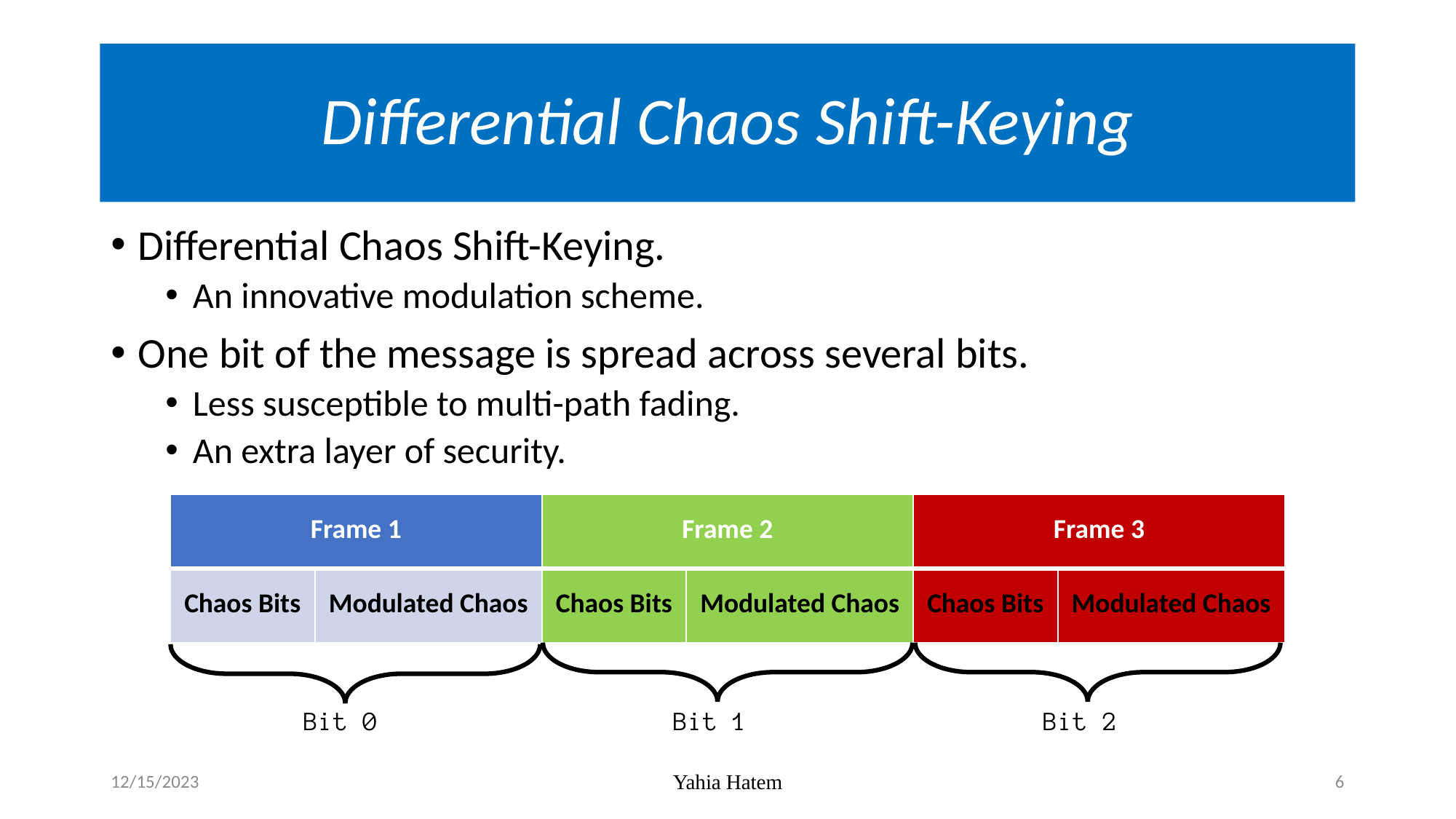

# Differential Chaos Shift-Keying
Differential Chaos Shift-Keying.
An innovative modulation scheme.
One bit of the message is spread across several bits.
Less susceptible to multi-path fading.
An extra layer of security.

| Frame 1 |  | Frame 2 |  | Frame 3 |  |
| --- | --- | --- | --- | --- | --- |
| Chaos Bits | Modulated Chaos | Chaos Bits | Modulated Chaos | Chaos Bits | Modulated Chaos |
Bit 0
Bit 1
Bit 2
12/15/2023
Yahia Hatem
6